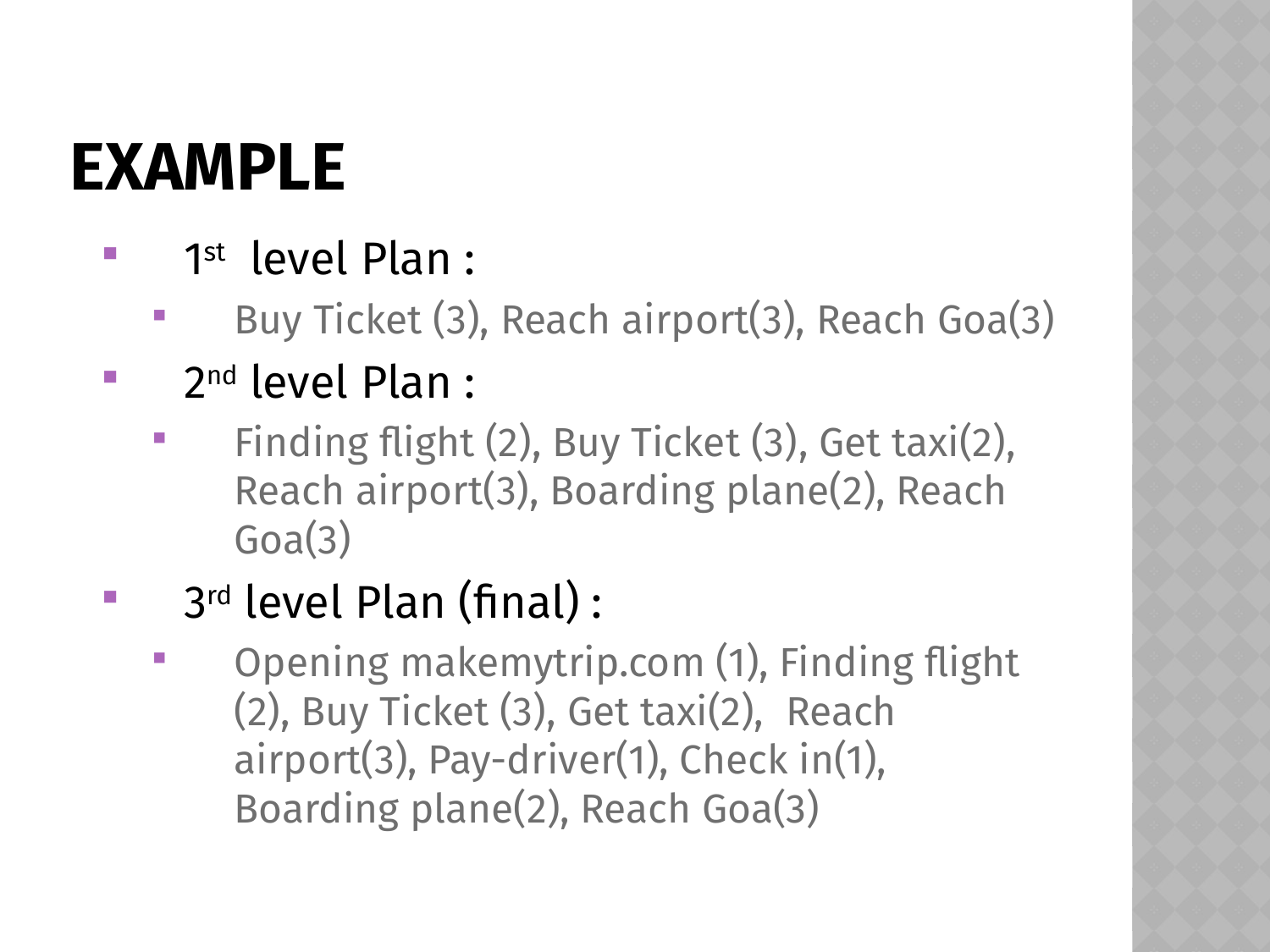

# Example
1st  level Plan :
Buy Ticket (3), Reach airport(3), Reach Goa(3)
2nd level Plan :
Finding flight (2), Buy Ticket (3), Get taxi(2),  Reach airport(3), Boarding plane(2), Reach Goa(3)
3rd level Plan (final) :
Opening makemytrip.com (1), Finding flight (2), Buy Ticket (3), Get taxi(2),  Reach airport(3), Pay-driver(1), Check in(1), Boarding plane(2), Reach Goa(3)